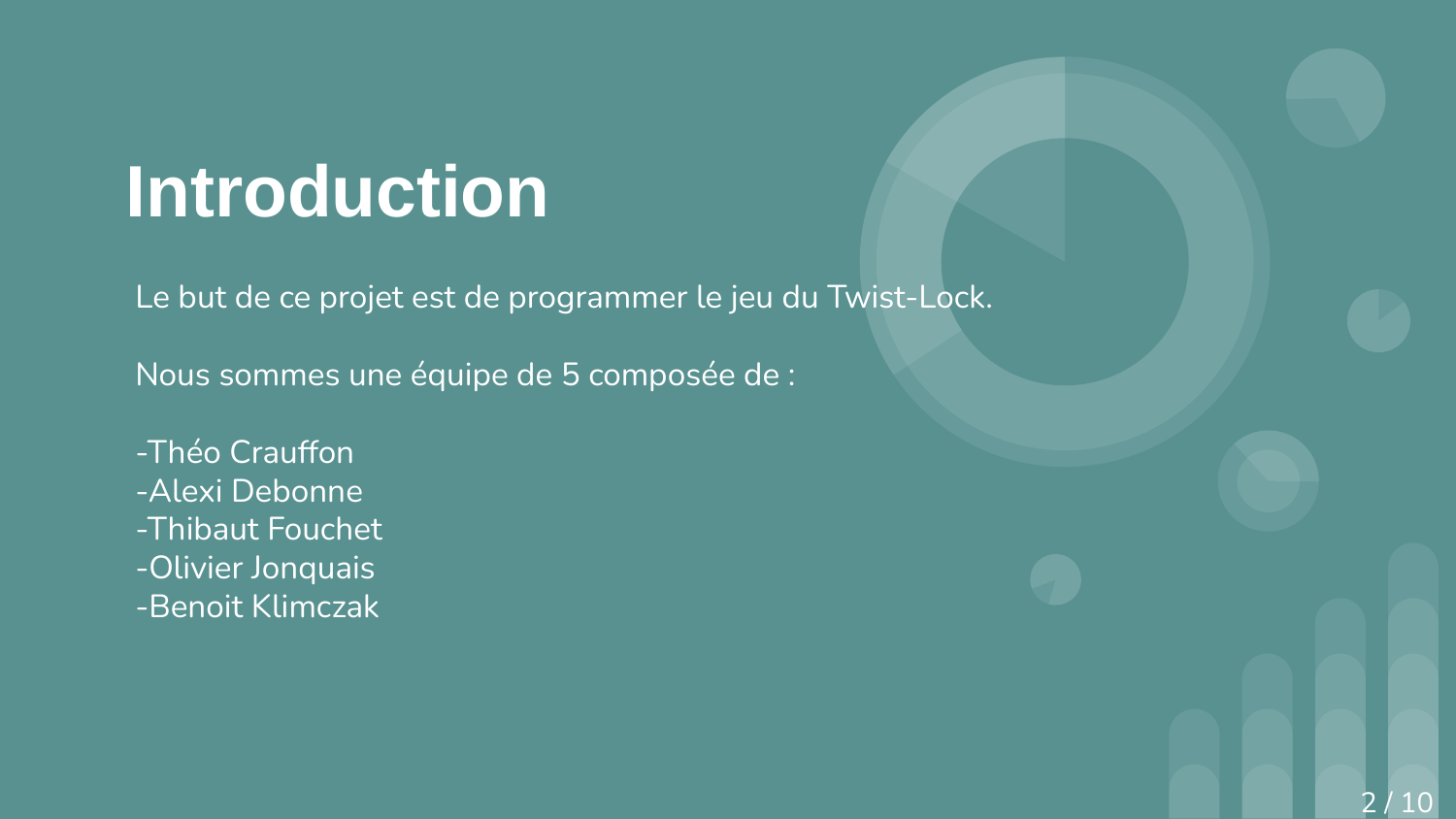

# Introduction
Le but de ce projet est de programmer le jeu du Twist-Lock.

Nous sommes une équipe de 5 composée de :

-Théo Crauffon
-Alexi Debonne
-Thibaut Fouchet
-Olivier Jonquais
-Benoit Klimczak

2 / 10